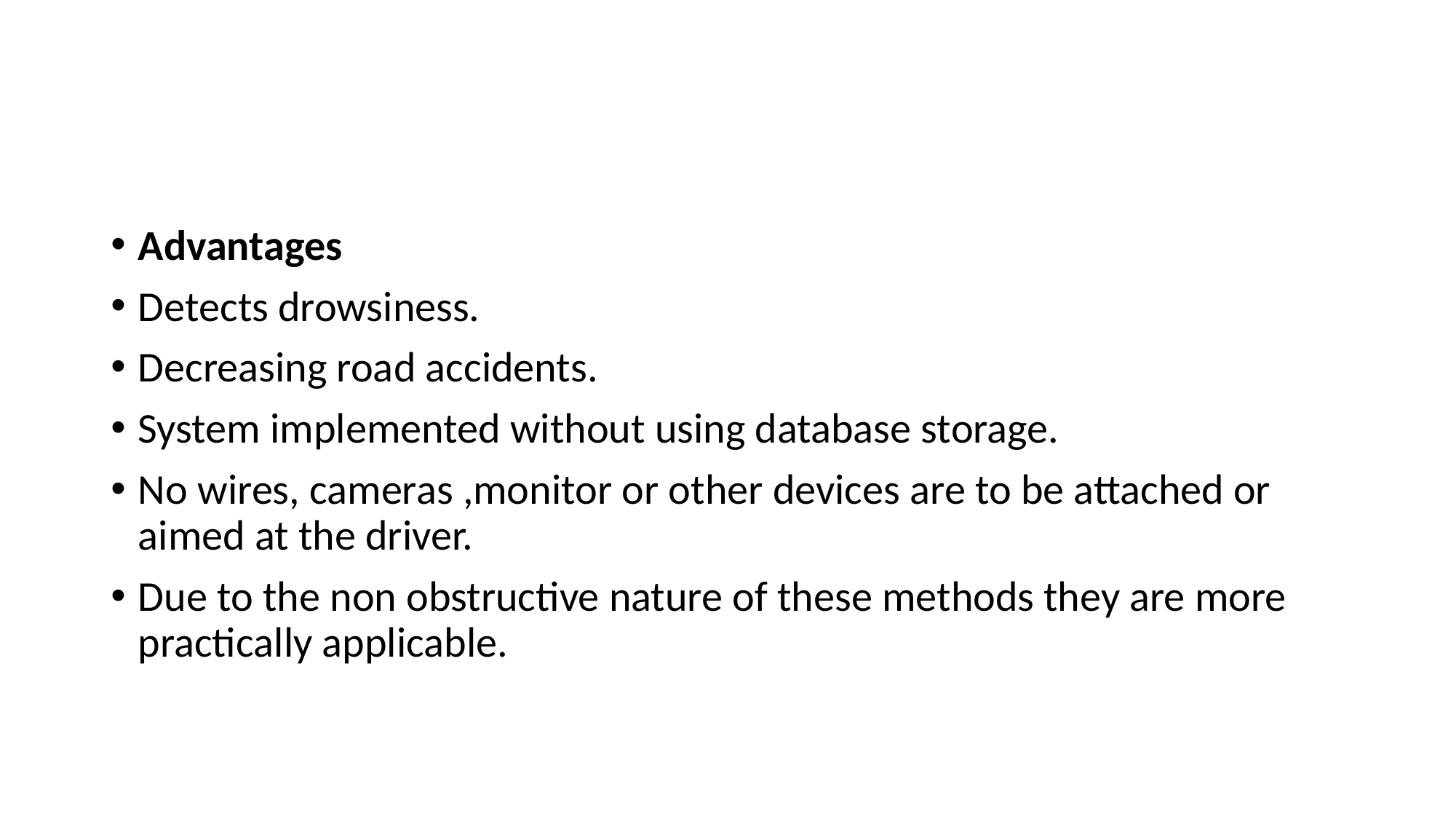

#
Advantages
Detects drowsiness.
Decreasing road accidents.
System implemented without using database storage.
No wires, cameras ,monitor or other devices are to be attached or aimed at the driver.
Due to the non obstructive nature of these methods they are more practically applicable.